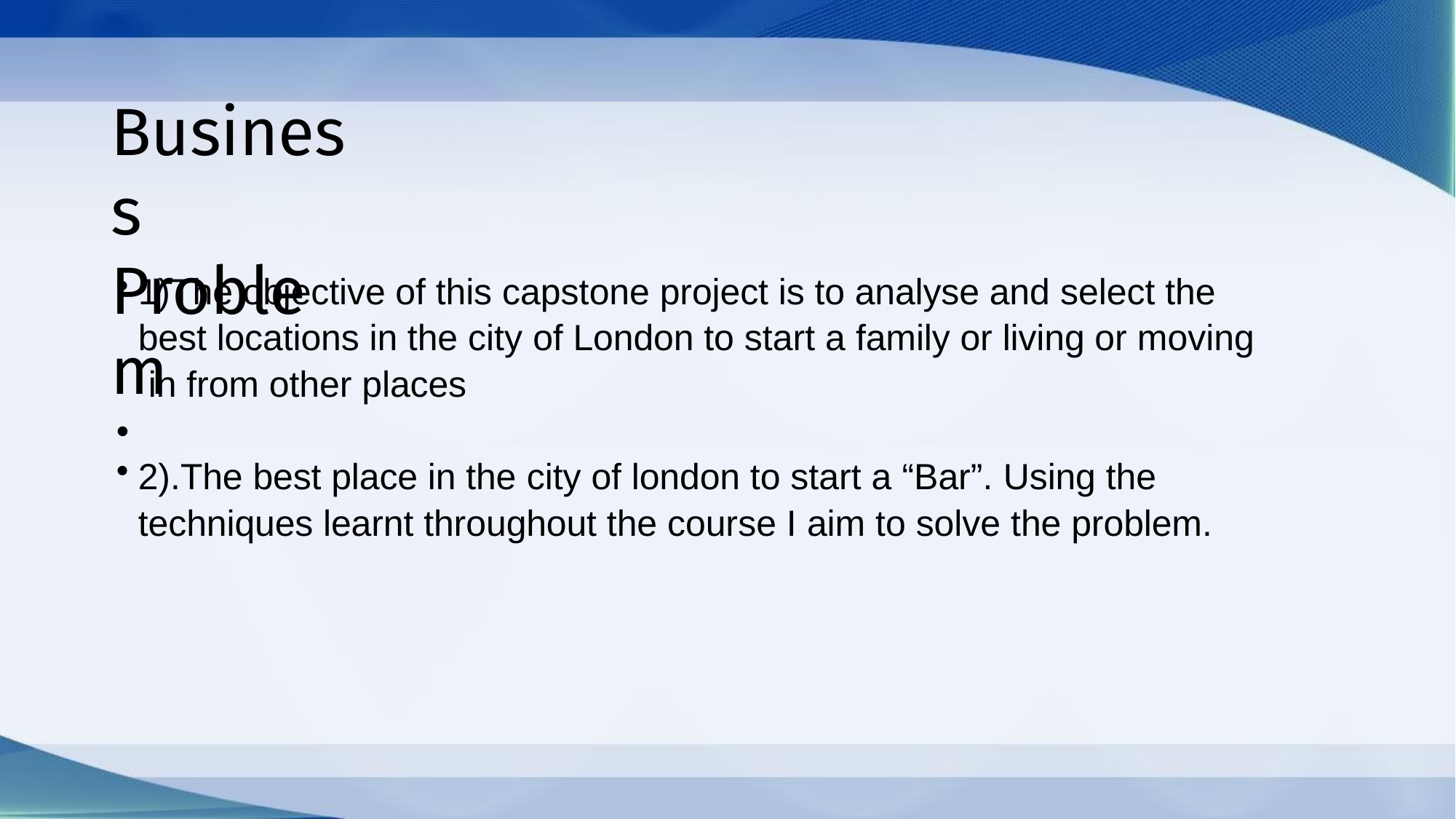

# Business  Problem
1)The objective of this capstone project is to analyse and select the  best locations in the city of London to start a family or living or moving  in from other places
•
2).The best place in the city of london to start a “Bar”. Using the  techniques learnt throughout the course I aim to solve the problem.